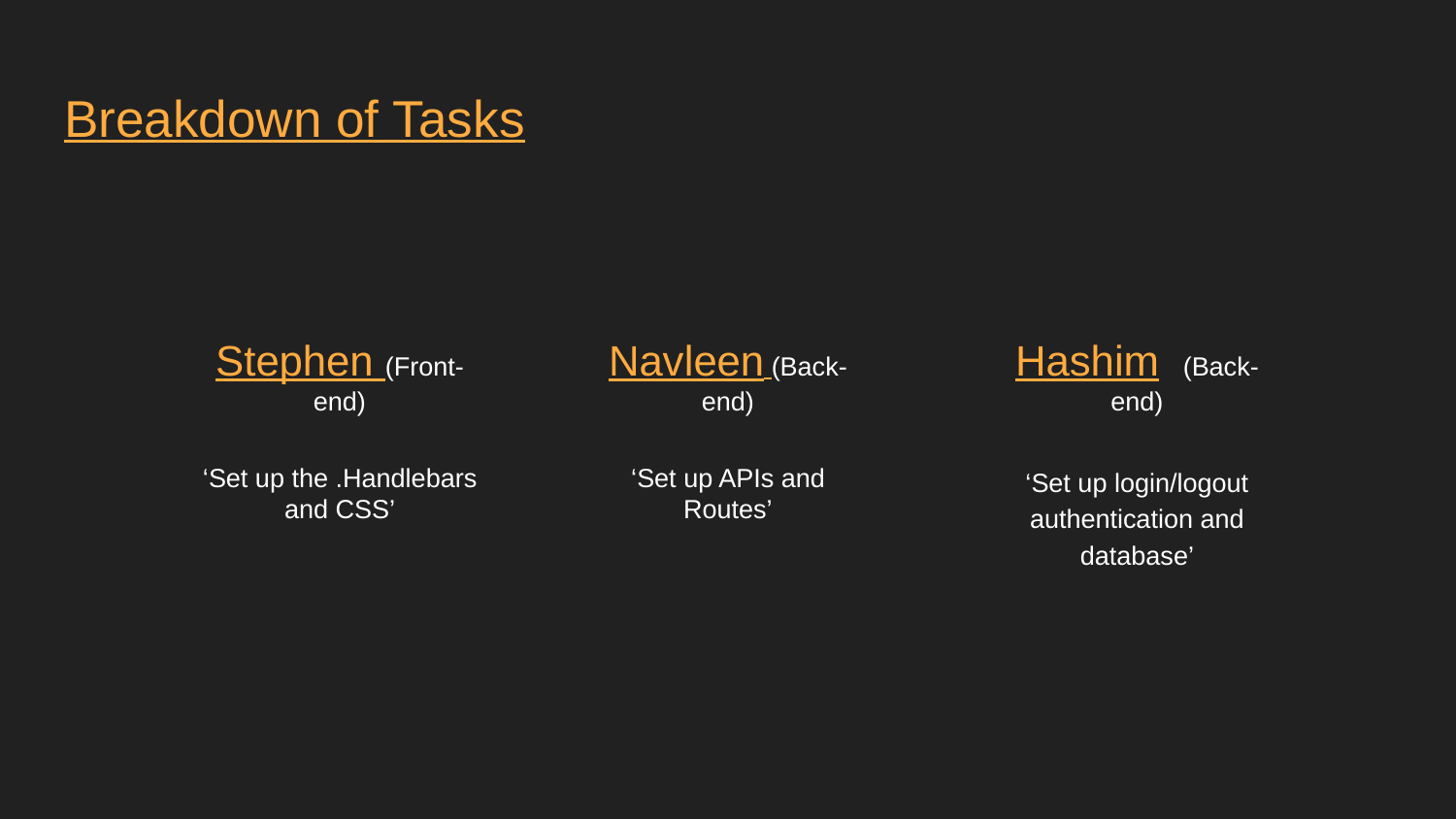

# Breakdown of Tasks

Stephen (Front-end)
Navleen (Back-end)
Hashim. (Back-end)
‘Set up login/logout authentication and database’
‘Set up the .Handlebars and CSS’

‘Set up APIs and Routes’